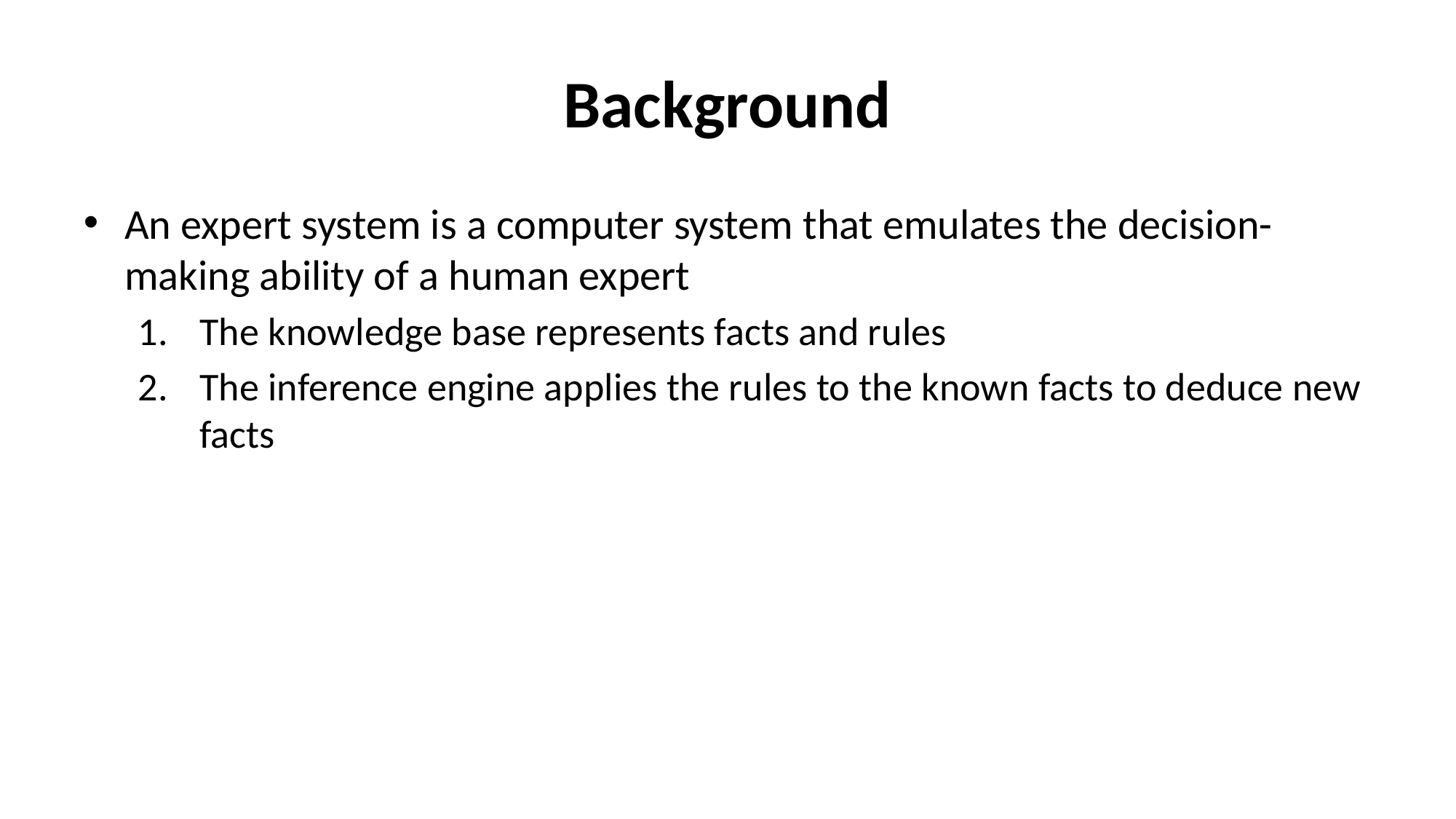

# Background
An expert system is a computer system that emulates the decision-making ability of a human expert
The knowledge base represents facts and rules
The inference engine applies the rules to the known facts to deduce new facts